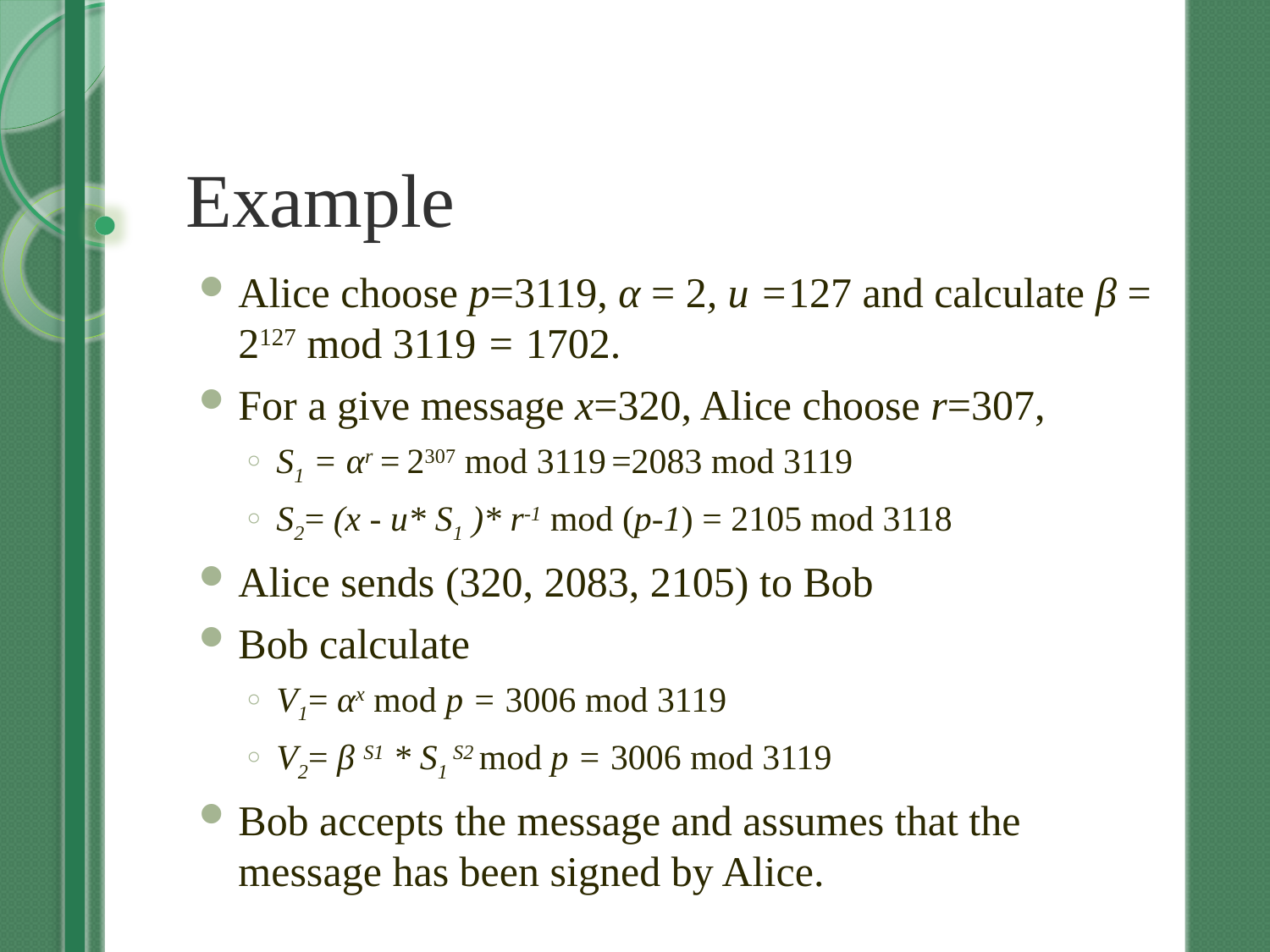

# Example
Alice choose p=3119, α = 2, u =127 and calculate β = 2127 mod 3119 = 1702.
For a give message x=320, Alice choose r=307,
S1 = αr = 2307 mod 3119 =2083 mod 3119
S2= (x - u* S1 )* r-1 mod (p-1) = 2105 mod 3118
Alice sends (320, 2083, 2105) to Bob
Bob calculate
V1= αx mod p = 3006 mod 3119
V2= β S1 * S1 S2 mod p = 3006 mod 3119
Bob accepts the message and assumes that the message has been signed by Alice.